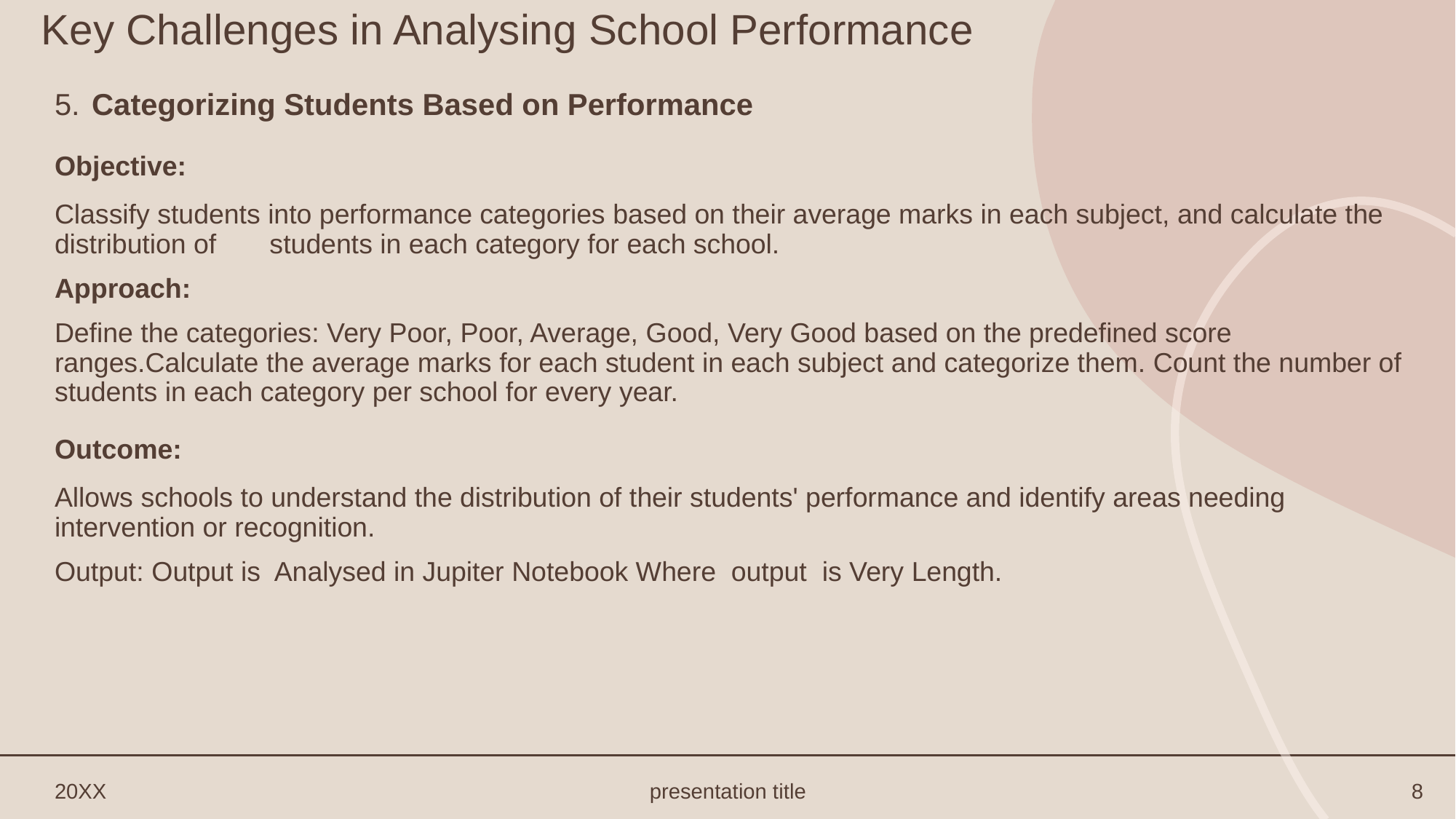

# Key Challenges in Analysing School Performance
5. Categorizing Students Based on Performance
Objective:
Classify students into performance categories based on their average marks in each subject, and calculate the distribution of       students in each category for each school.
Approach:
Define the categories: Very Poor, Poor, Average, Good, Very Good based on the predefined score ranges.Calculate the average marks for each student in each subject and categorize them. Count the number of students in each category per school for every year.
Outcome:
Allows schools to understand the distribution of their students' performance and identify areas needing intervention or recognition.
Output: Output is  Analysed in Jupiter Notebook Where  output  is Very Length.
20XX
presentation title
8